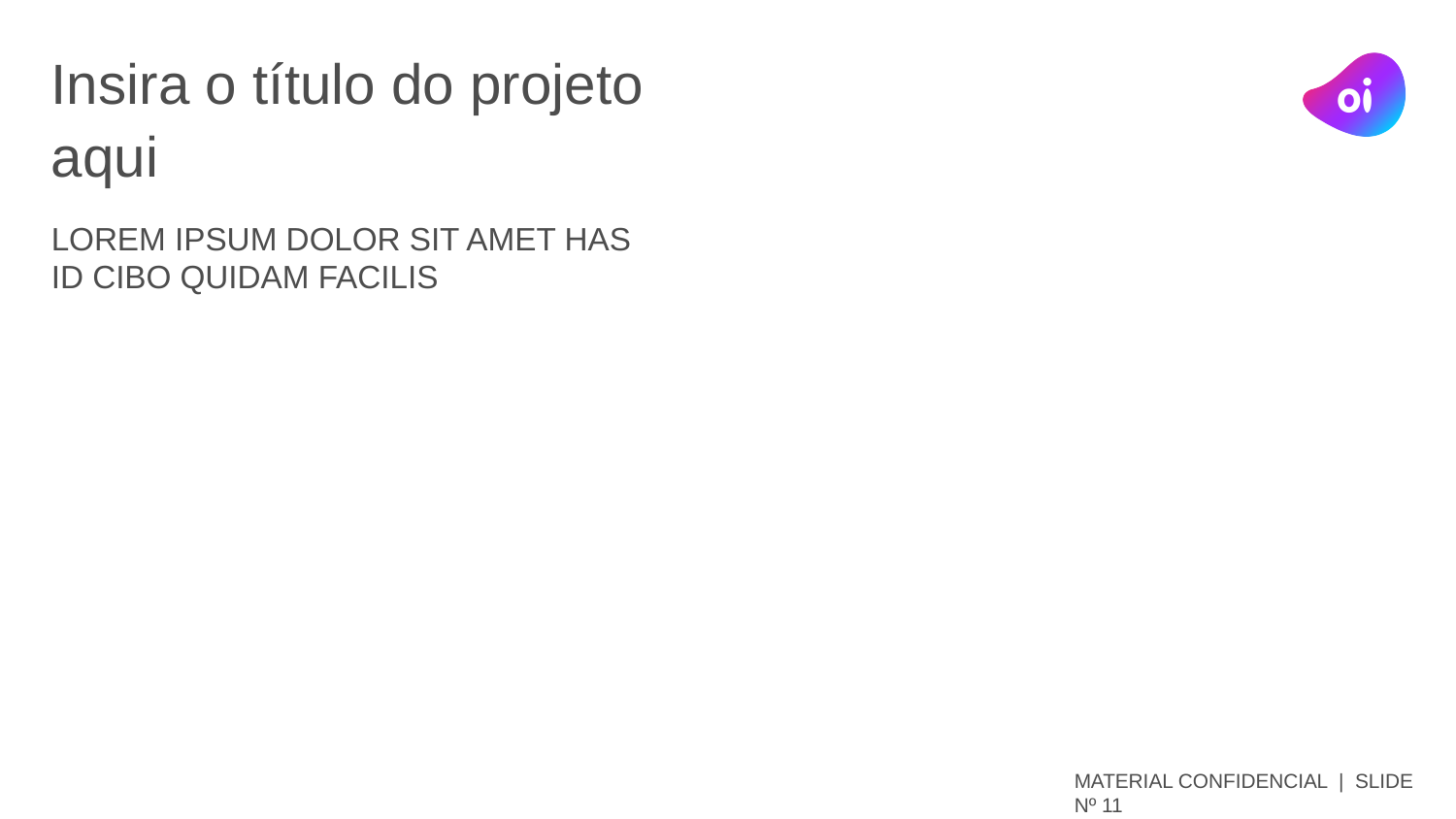

# Insira o título do projeto aqui
Lorem ipsum dolor sit amet has
id cibo quidam facilis
MATERIAL CONFIDENCIAL  |  SLIDE Nº 11